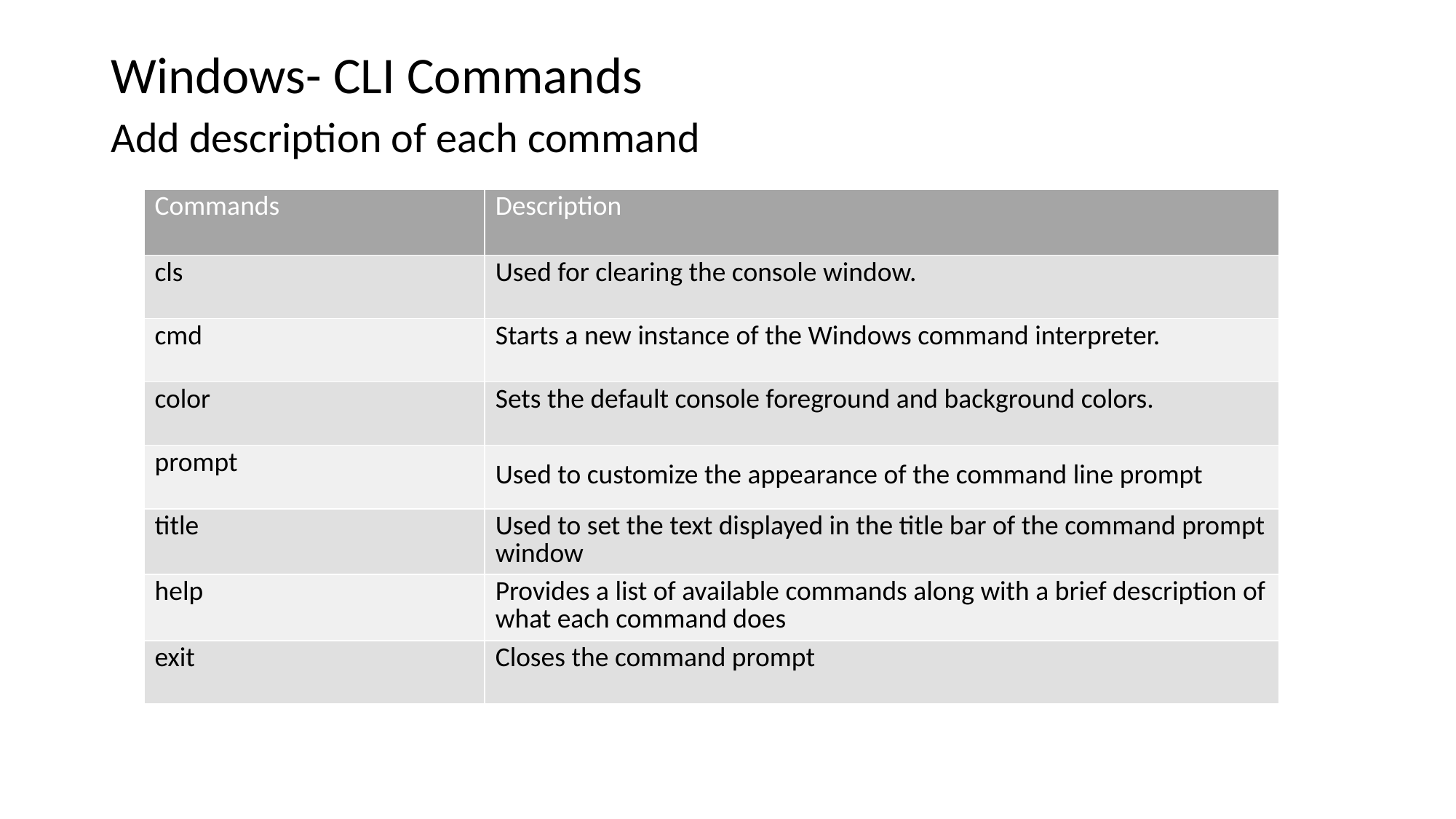

# Windows- CLI Commands
Add description of each command
| Commands | Description |
| --- | --- |
| cls | Used for clearing the console window. |
| cmd | Starts a new instance of the Windows command interpreter. |
| color | Sets the default console foreground and background colors. |
| prompt | Used to customize the appearance of the command line prompt |
| title | Used to set the text displayed in the title bar of the command prompt window |
| help | Provides a list of available commands along with a brief description of what each command does |
| exit | Closes the command prompt |